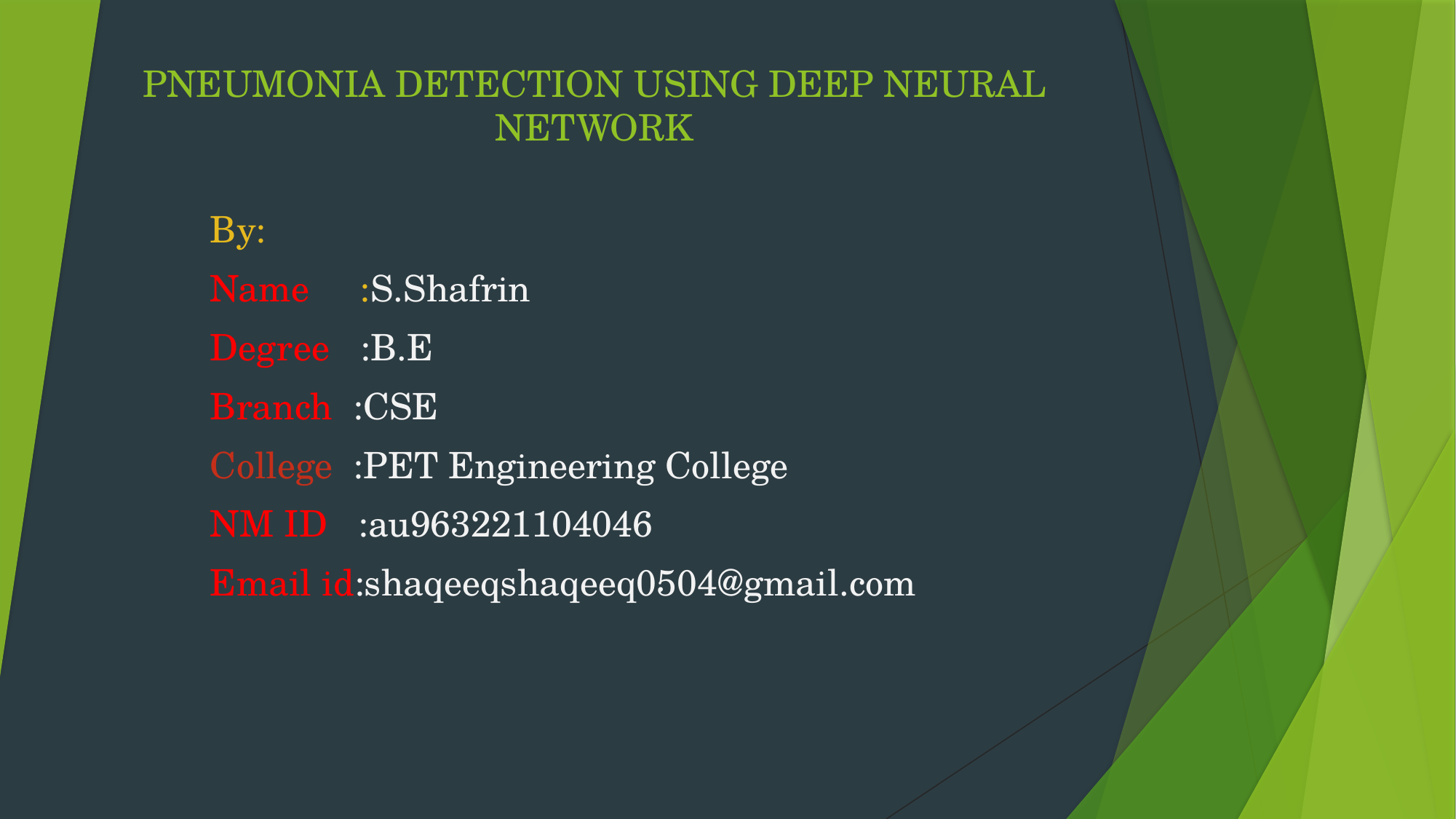

# PNEUMONIA DETECTION USING DEEP NEURAL NETWORK
By:
Name     :S.Shafrin
Degree   :B.E
Branch  :CSE
College  :PET Engineering College
NM ID   :au963221104046
Email id:shaqeeqshaqeeq0504@gmail.com